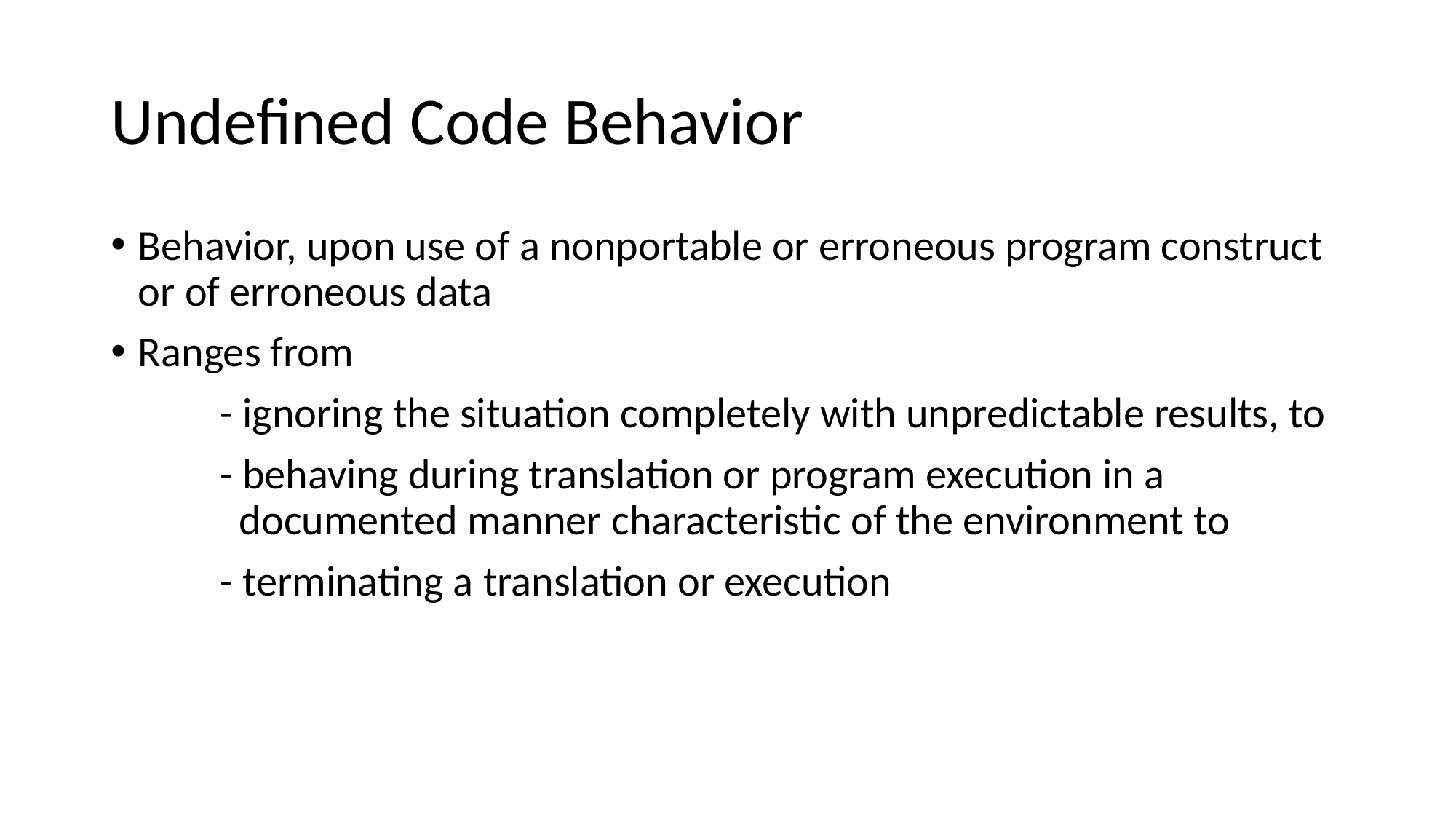

# Undefined Code Behavior
Behavior, upon use of a nonportable or erroneous program construct or of erroneous data
Ranges from
	- ignoring the situation completely with unpredictable results, to
 	- behaving during translation or program execution in a 		 	  documented manner characteristic of the environment to
	- terminating a translation or execution